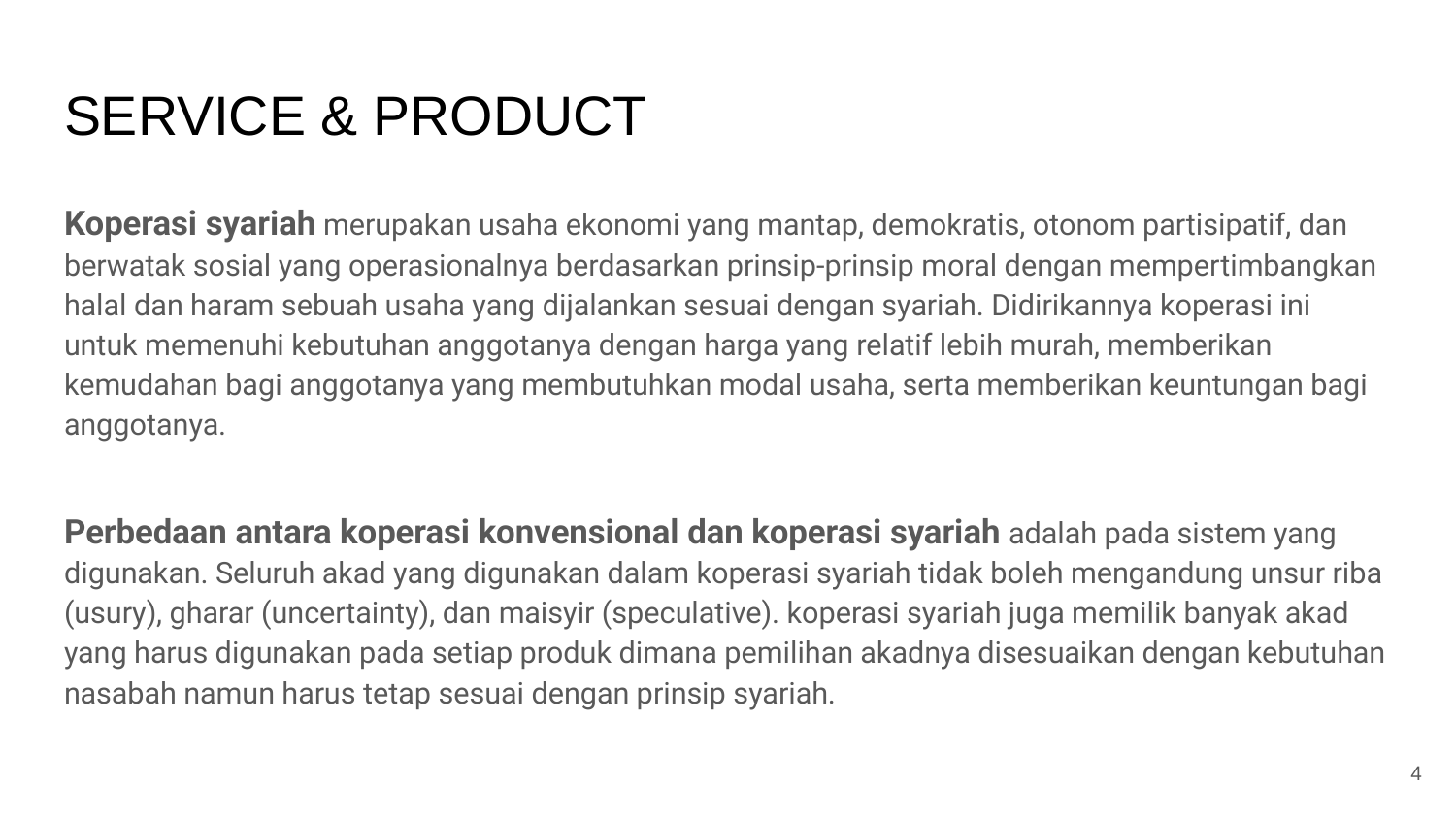

# SERVICE & PRODUCT
Koperasi syariah merupakan usaha ekonomi yang mantap, demokratis, otonom partisipatif, dan berwatak sosial yang operasionalnya berdasarkan prinsip-prinsip moral dengan mempertimbangkan halal dan haram sebuah usaha yang dijalankan sesuai dengan syariah. Didirikannya koperasi ini untuk memenuhi kebutuhan anggotanya dengan harga yang relatif lebih murah, memberikan kemudahan bagi anggotanya yang membutuhkan modal usaha, serta memberikan keuntungan bagi anggotanya.
Perbedaan antara koperasi konvensional dan koperasi syariah adalah pada sistem yang digunakan. Seluruh akad yang digunakan dalam koperasi syariah tidak boleh mengandung unsur riba (usury), gharar (uncertainty), dan maisyir (speculative). koperasi syariah juga memilik banyak akad yang harus digunakan pada setiap produk dimana pemilihan akadnya disesuaikan dengan kebutuhan nasabah namun harus tetap sesuai dengan prinsip syariah.
4